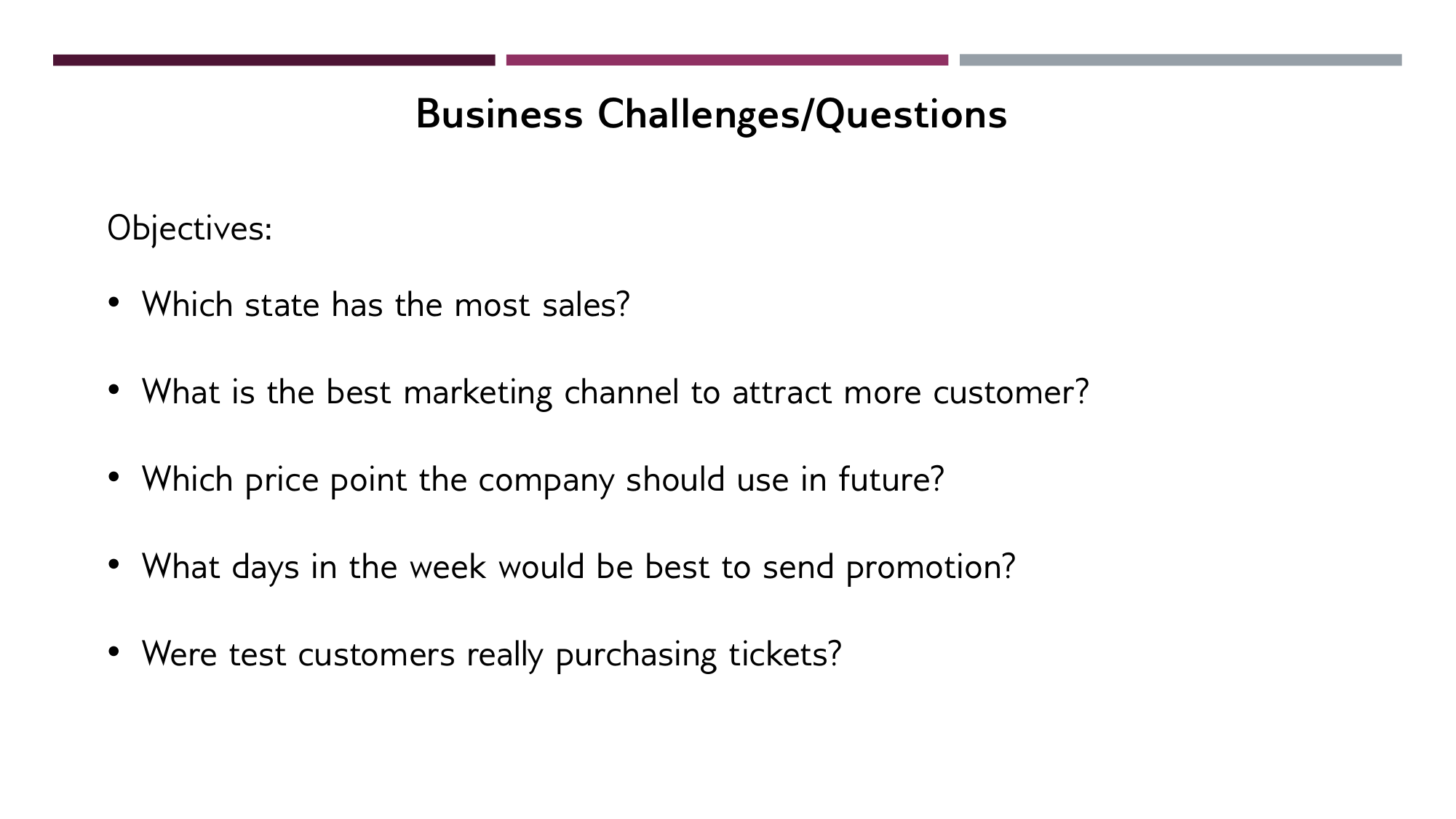

Business Challenges/Questions
Objectives:

Which state has the most sales?

What is the best marketing channel to attract more customer?

Which price point the company should use in future?

What days in the week would be best to send promotion?

Were test customers really purchasing tickets?